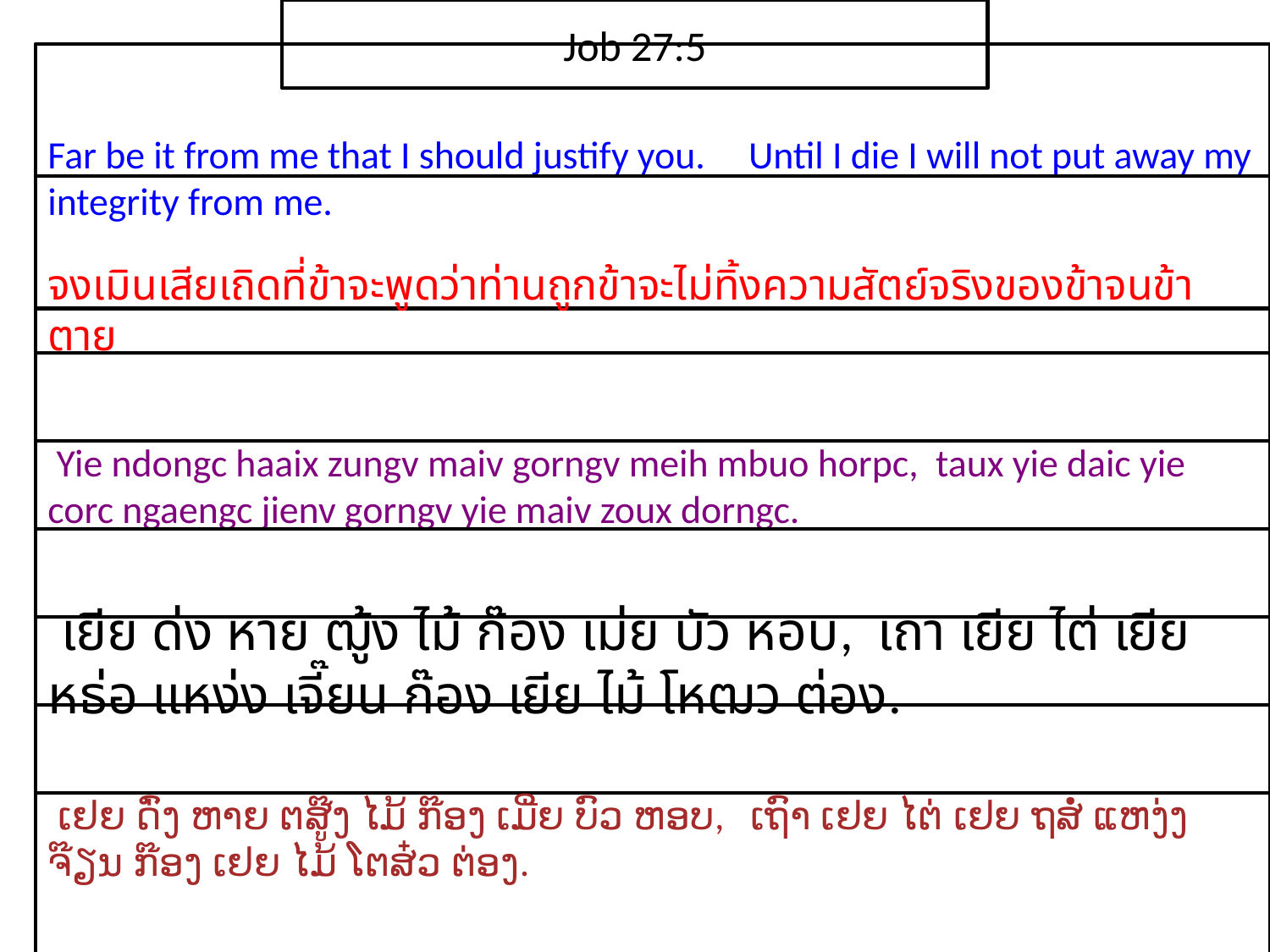

Job 27:5
Far be it from me that I should justify you.     Until I die I will not put away my integrity from me.
จง​เมิน​เสีย​เถิด​ที่​ข้า​จะ​พูด​ว่า​ท่าน​ถูกข้า​จะ​ไม่​ทิ้ง​ความ​สัตย์​จริง​ของ​ข้า​จน​ข้า​ตาย
 Yie ndongc haaix zungv maiv gorngv meih mbuo horpc,  taux yie daic yie corc ngaengc jienv gorngv yie maiv zoux dorngc.
 เยีย ด่ง หาย ฒู้ง ไม้ ก๊อง เม่ย บัว หอบ,  เถา เยีย ไต่ เยีย หธ่อ แหง่ง เจี๊ยน ก๊อง เยีย ไม้ โหฒว ต่อง.
 ເຢຍ ດົ່ງ ຫາຍ ຕສູ໊ງ ໄມ້ ກ໊ອງ ເມີ່ຍ ບົວ ຫອບ,   ເຖົາ ເຢຍ ໄຕ່ ເຢຍ ຖສໍ່ ແຫງ່ງ ຈ໊ຽນ ກ໊ອງ ເຢຍ ໄມ້ ໂຕສ໋ວ ຕ່ອງ.